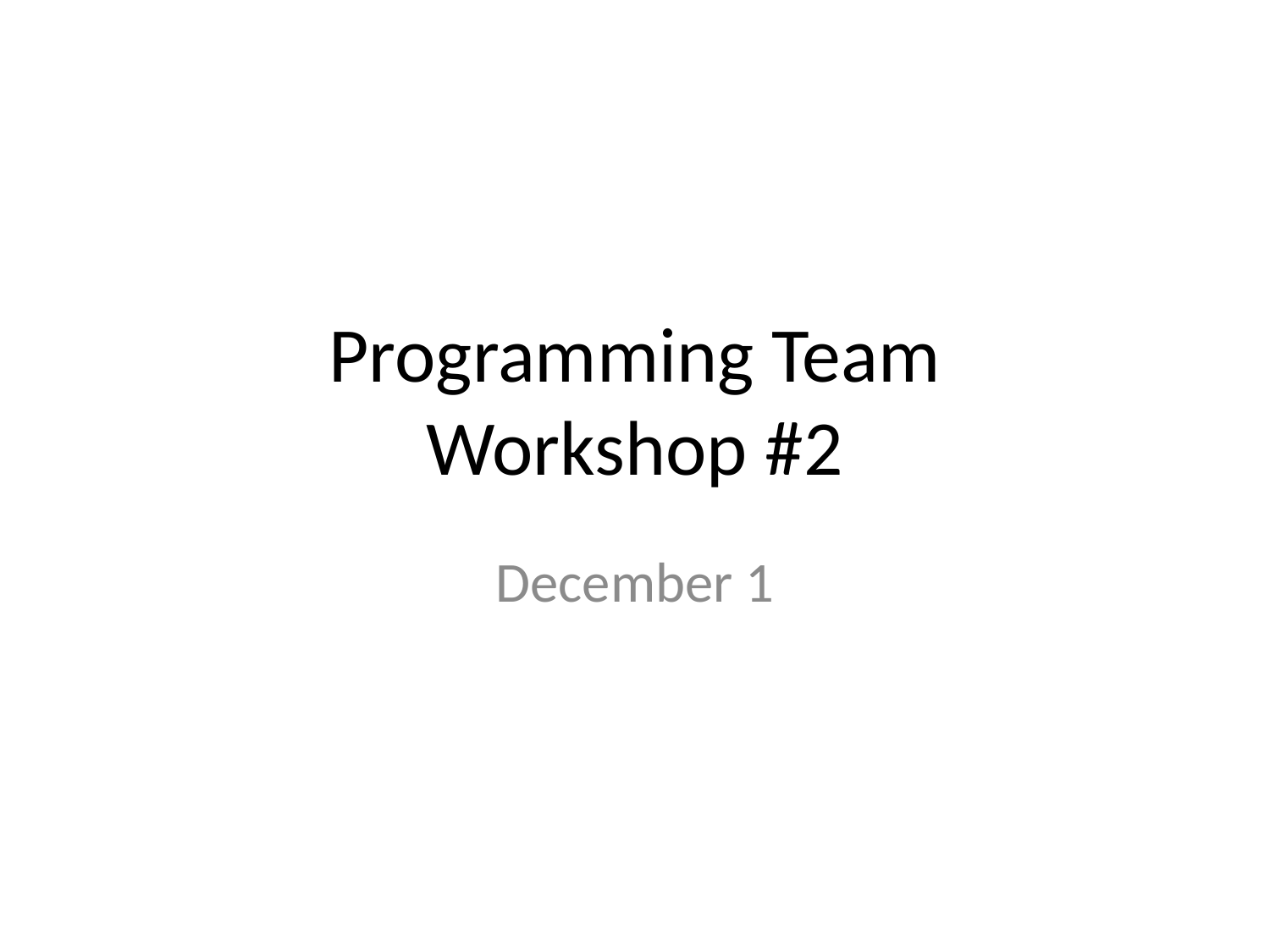

# Programming Team Workshop #2
December 1